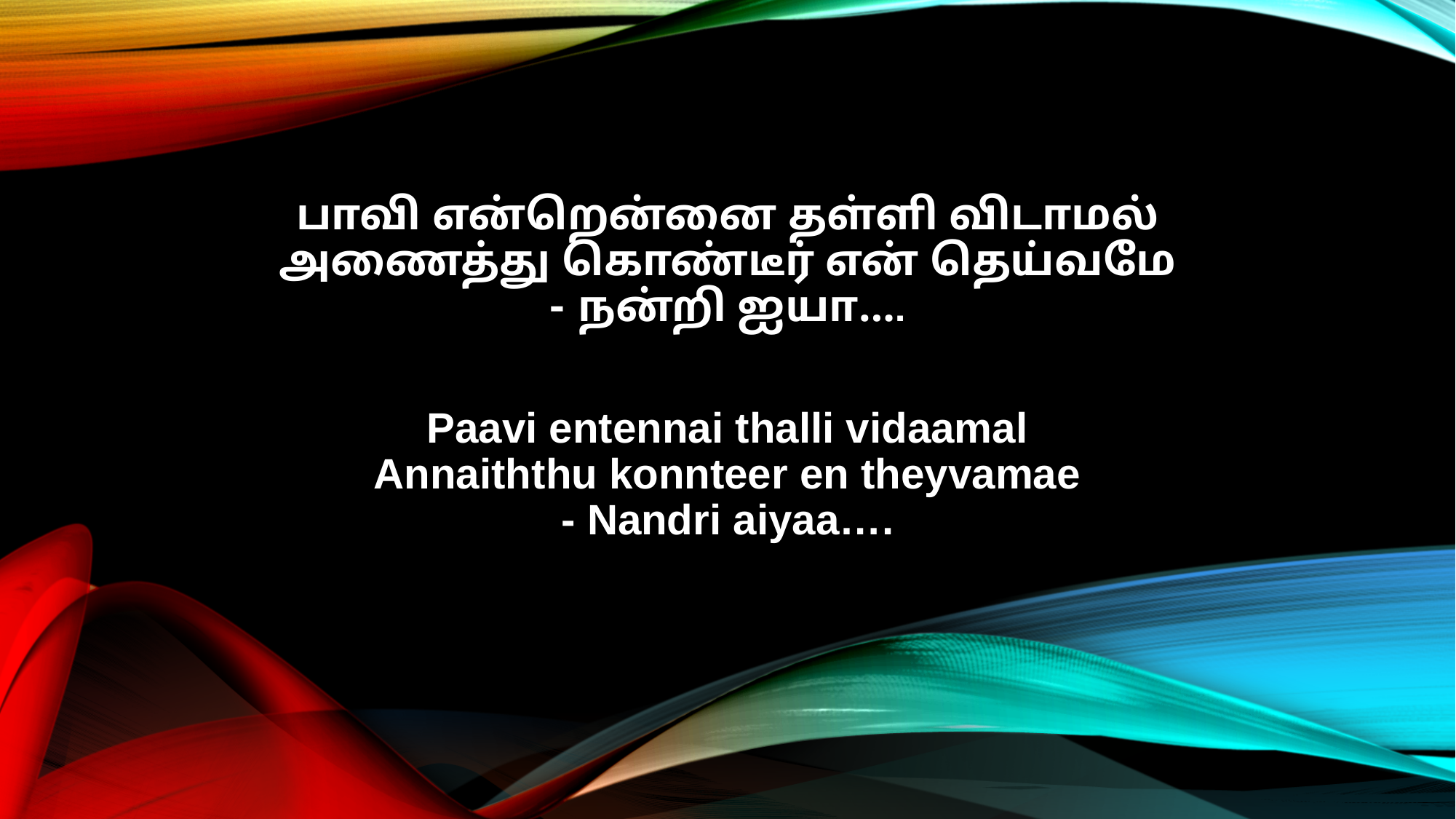

பாவி என்றென்னை தள்ளி விடாமல்
அணைத்து கொண்டீர் என் தெய்வமே
- நன்றி ஐயா….

Paavi entennai thalli vidaamal
Annaiththu konnteer en theyvamae
- Nandri aiyaa….